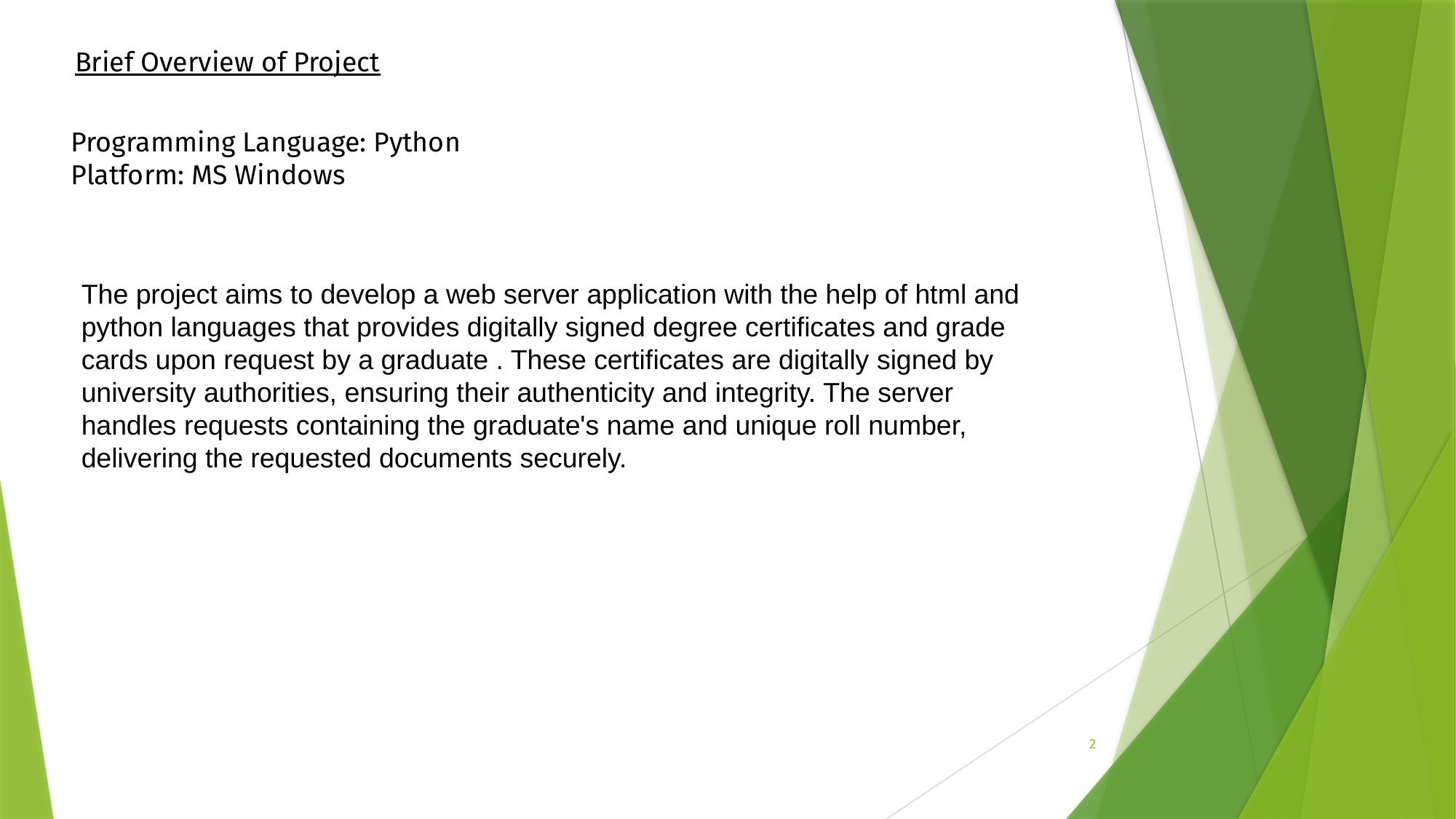

Brief Overview of Project
Programming Language: Python
Platform: MS Windows
The project aims to develop a web server application with the help of html and python languages that provides digitally signed degree certificates and grade cards upon request by a graduate . These certificates are digitally signed by university authorities, ensuring their authenticity and integrity. The server handles requests containing the graduate's name and unique roll number, delivering the requested documents securely.

2